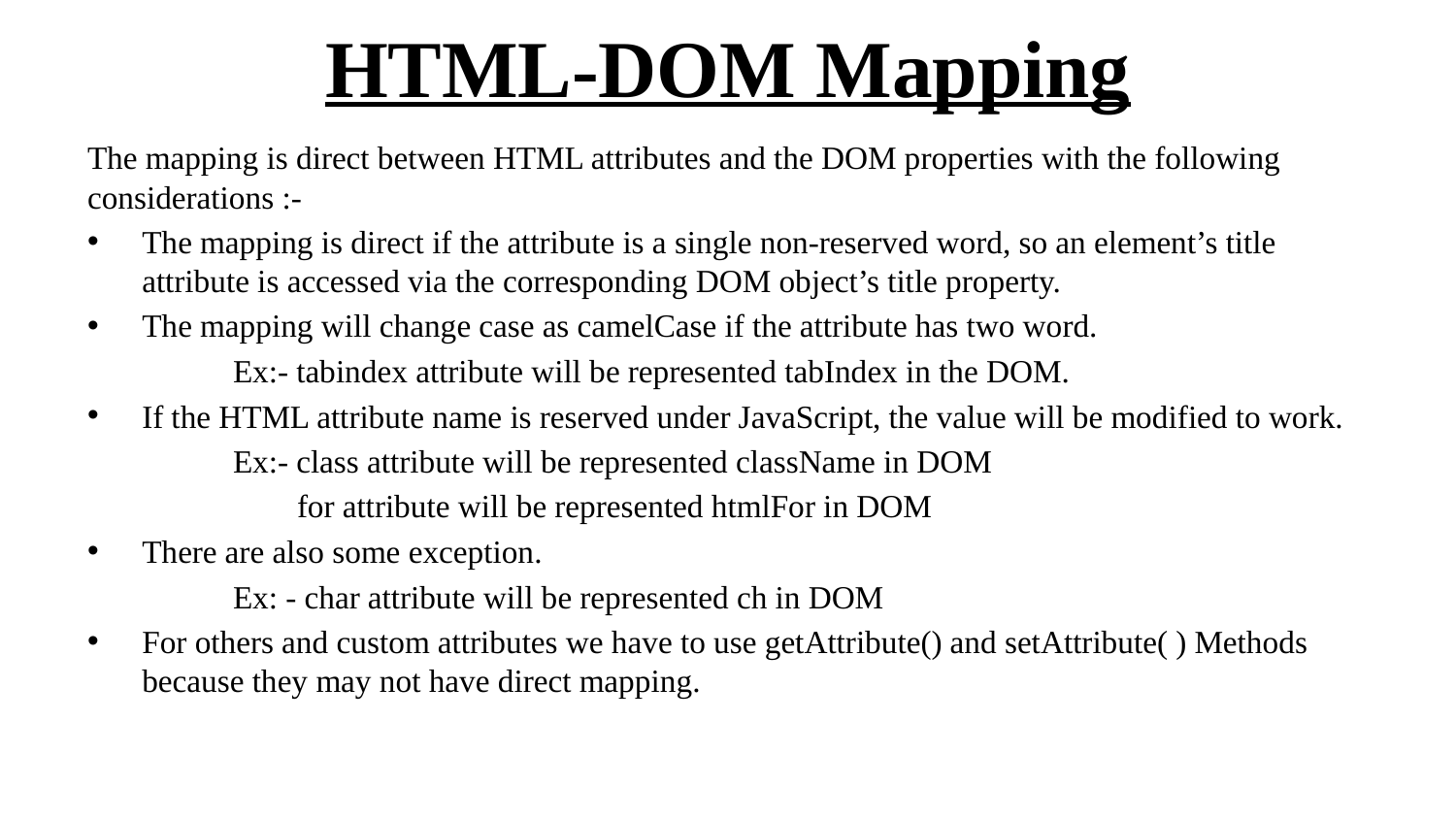

# HTML-DOM Mapping
The mapping is direct between HTML attributes and the DOM properties with the following considerations :-
The mapping is direct if the attribute is a single non-reserved word, so an element’s title attribute is accessed via the corresponding DOM object’s title property.
The mapping will change case as camelCase if the attribute has two word.
	Ex:- tabindex attribute will be represented tabIndex in the DOM.
If the HTML attribute name is reserved under JavaScript, the value will be modified to work.
	Ex:- class attribute will be represented className in DOM
	        for attribute will be represented htmlFor in DOM
There are also some exception.
	Ex: - char attribute will be represented ch in DOM
For others and custom attributes we have to use getAttribute() and setAttribute( ) Methods because they may not have direct mapping.